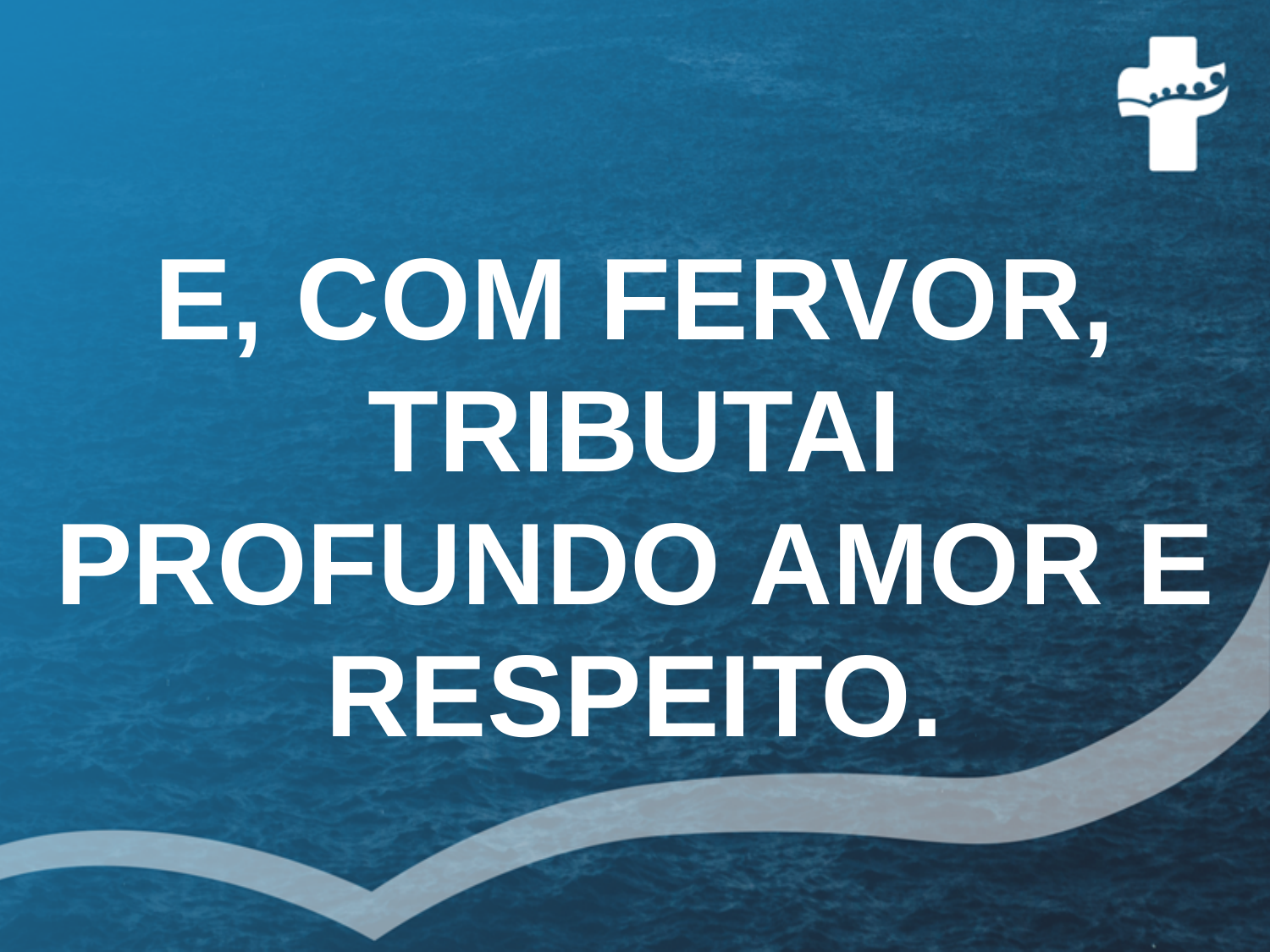

# E, COM FERVOR, TRIBUTAI PROFUNDO AMOR E RESPEITO.